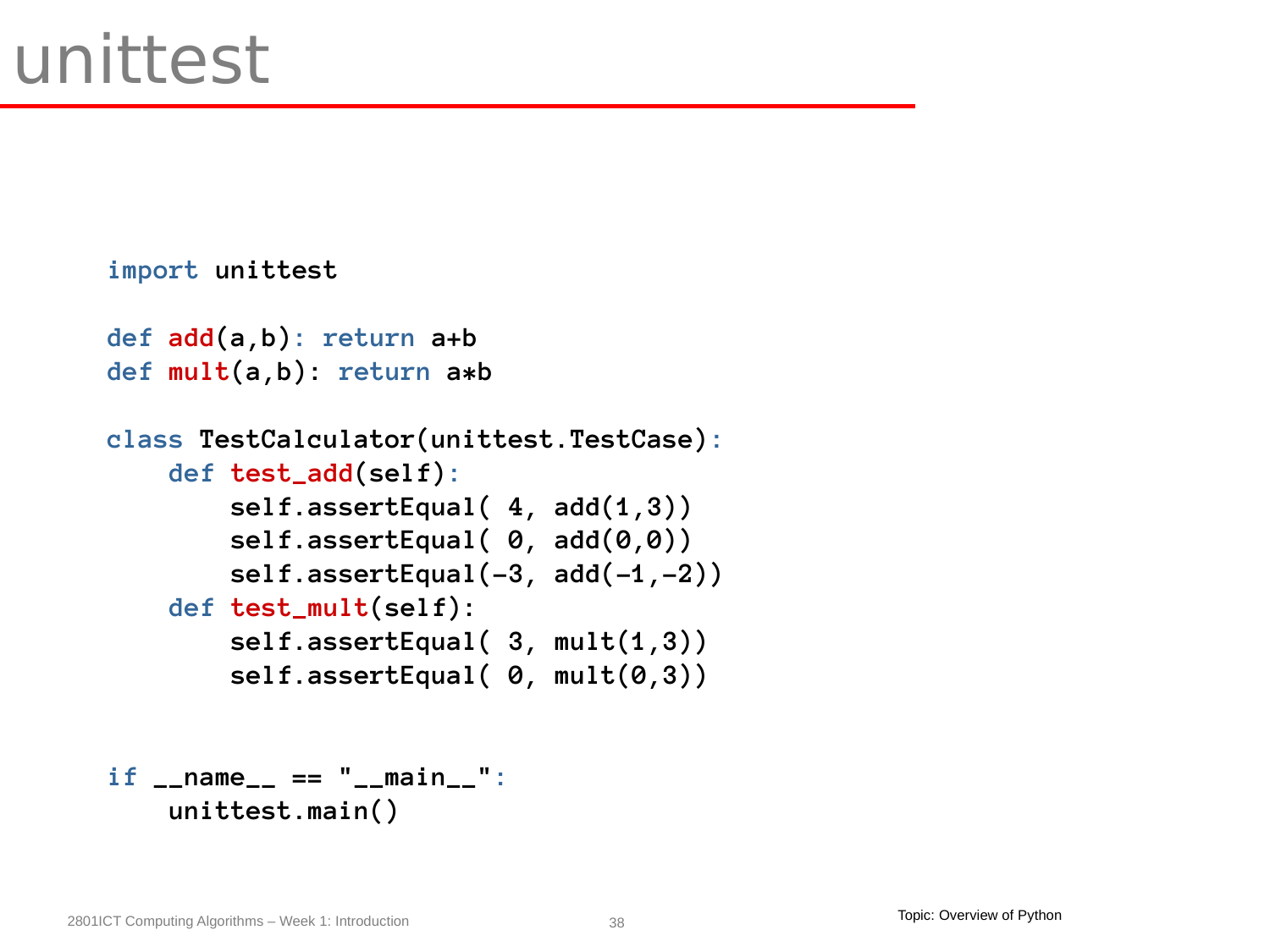

unittest
import unittest

def add(a,b): return a+b
def mult(a,b): return a*b

class TestCalculator(unittest.TestCase):
    def test_add(self):
        self.assertEqual( 4, add(1,3))
        self.assertEqual( 0, add(0,0))
        self.assertEqual(-3, add(-1,-2))
    def test_mult(self):
        self.assertEqual( 3, mult(1,3))
        self.assertEqual( 0, mult(0,3))

if __name__ == "__main__":
    unittest.main()

Topic: Overview of Python